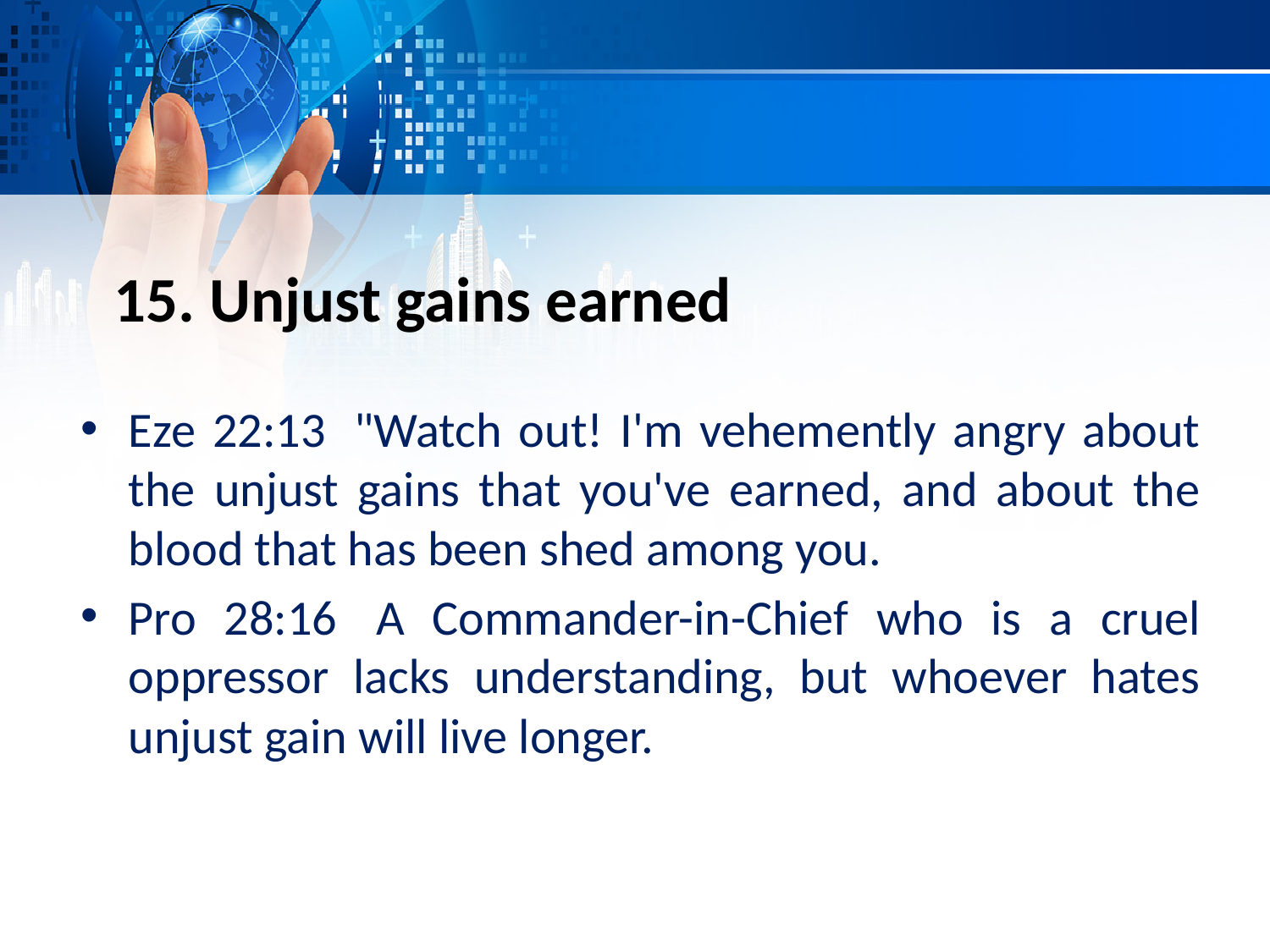

# 15. Unjust gains earned
Eze 22:13  "Watch out! I'm vehemently angry about the unjust gains that you've earned, and about the blood that has been shed among you.
Pro 28:16  A Commander-in-Chief who is a cruel oppressor lacks understanding, but whoever hates unjust gain will live longer.